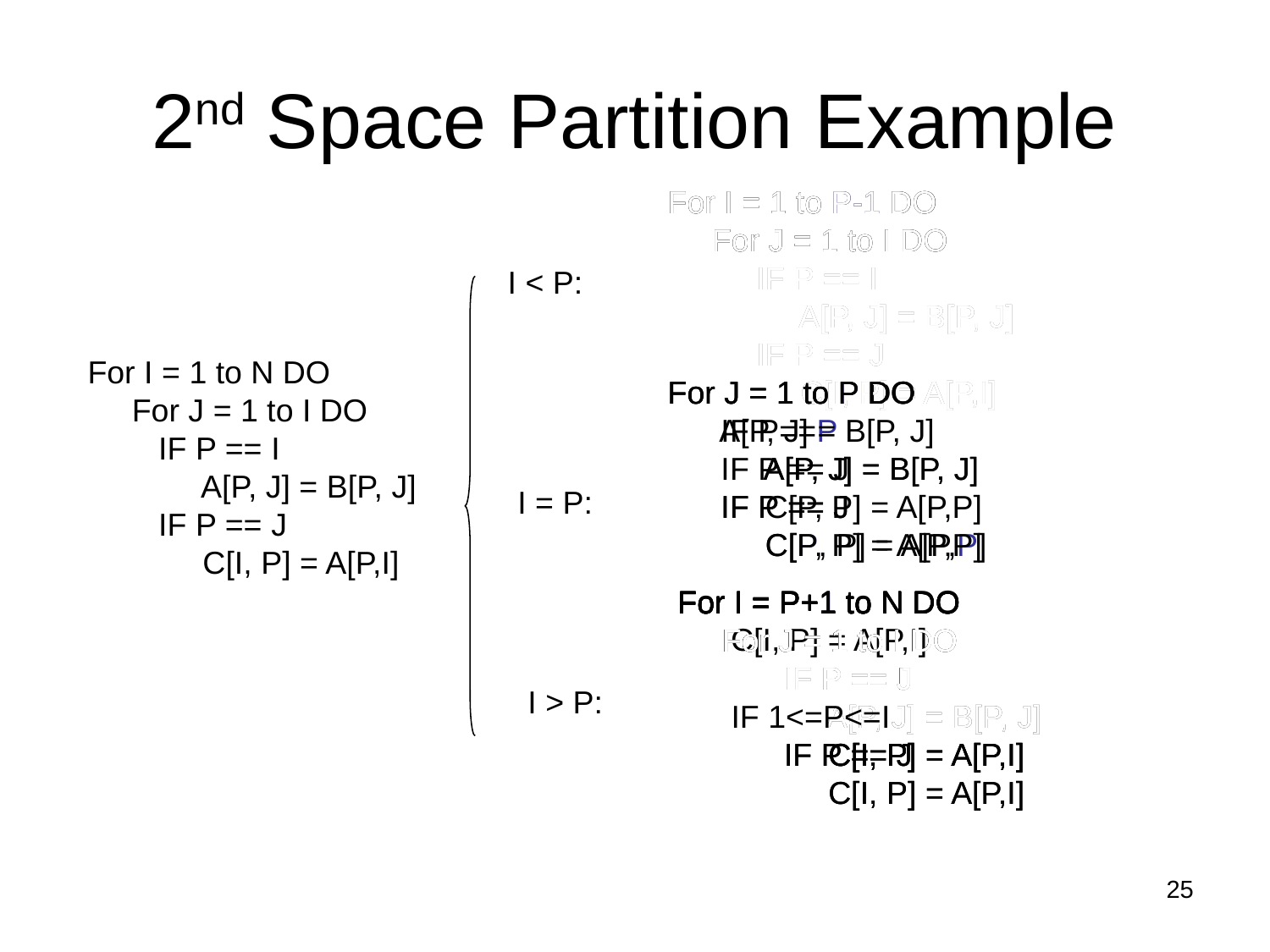

# 2nd Space Partition Example
For I = 1 to P-1 DO
     For J = 1 to I DO
          IF P == I
               A[P, J] = B[P, J]
          IF P == J
               C[I, P] = A[P,I]
For I = 1 to P-1 DO
     For J = 1 to I DO
          IF P == I
               A[P, J] = B[P, J]
          IF P == J
               C[I, P] = A[P,I]
For I = 1 to P-1 DO
     For J = 1 to I DO
          IF P == I
               A[P, J] = B[P, J]
          IF P == J
               C[I, P] = A[P,I]
I < P:

I = P:
I > P:
For I = 1 to N DO
     For J = 1 to I DO
        IF P == I
             A[P, J] = B[P, J]
        IF P == J
             C[I, P] = A[P,I]
For J = 1 to P DO
      IF P==P
           A[P, J] = B[P, J]
      IF P == J
           C[P, P] = A[P,P]
For J = 1 to P DO
           A[P, J] = B[P, J]
      IF P == J
           C[P, P] = A[P,P]
For J = 1 to P DO
      A[P, J] = B[P, J]
      IF P == J
           C[P, P] = A[P,P]
For I = P+1 to N DO
      C[I, P] = A[P,I]
For I = P+1 to N DO
     For J = 1 to I DO
            IF P == I
                 A[P, J] = B[P, J]
            IF P == J
                 C[I, P] = A[P,I]
For I = P+1 to N DO
     For J = 1 to I DO
            IF P == I
                 A[P, J] = B[P, J]
            IF P == J
                 C[I, P] = A[P,I]
For I = P+1 to N DO
     For J = 1 to I DO
            IF P == J
                 C[I, P] = A[P,I]
For I = P+1 to N DO
     For J = 1 to I DO
            IF P == J
     IF 1<=P<=I
                 C[I, P] = A[P,I]
For I = P+1 to N DO
     For J = 1 to I DO
            IF P == J
      IF 1<=P<=I
                 C[I, P] = A[P,I]
25